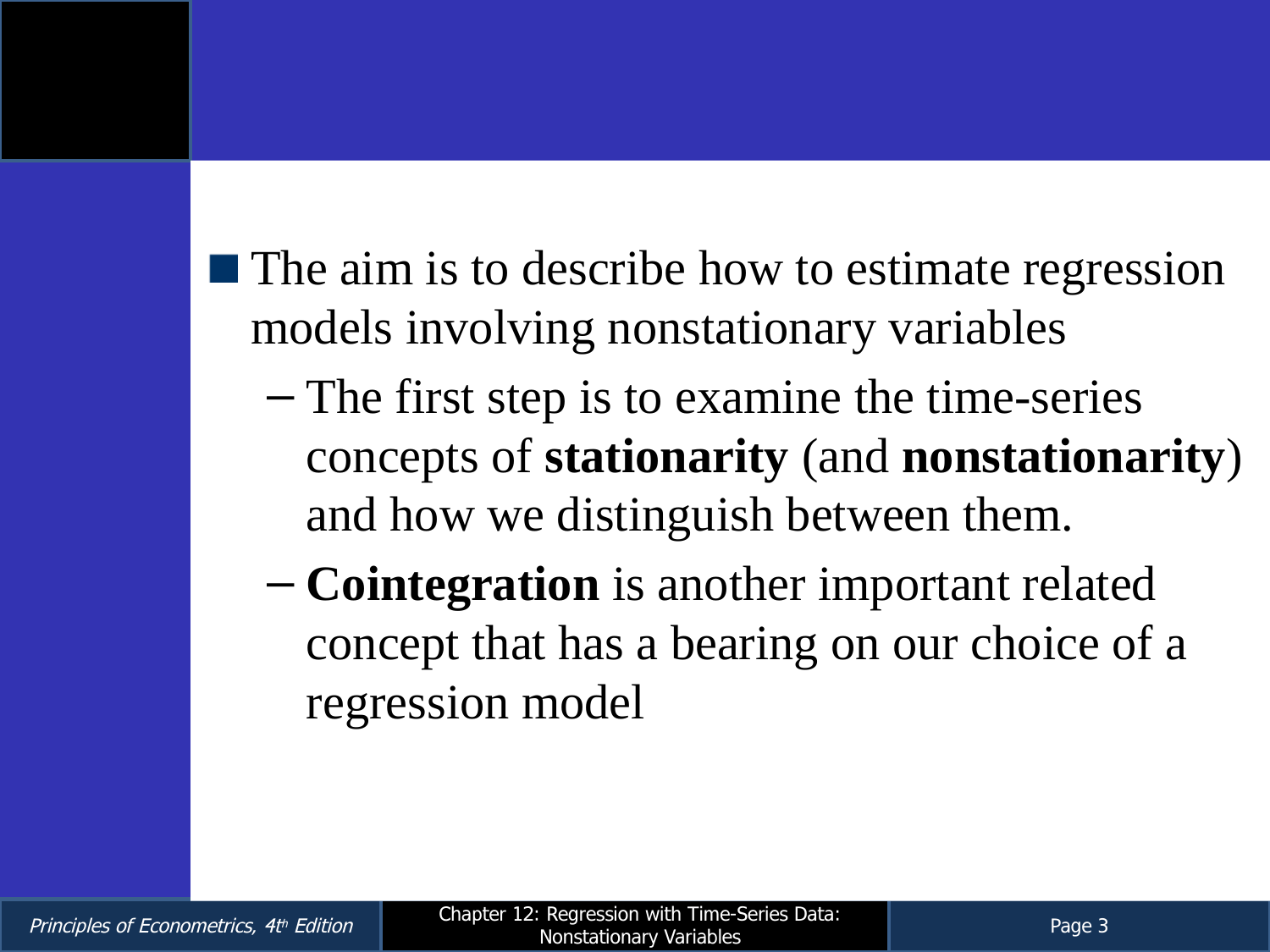

The aim is to describe how to estimate regression models involving nonstationary variables
The first step is to examine the time-series concepts of stationarity (and nonstationarity) and how we distinguish between them.
Cointegration is another important related concept that has a bearing on our choice of a regression model